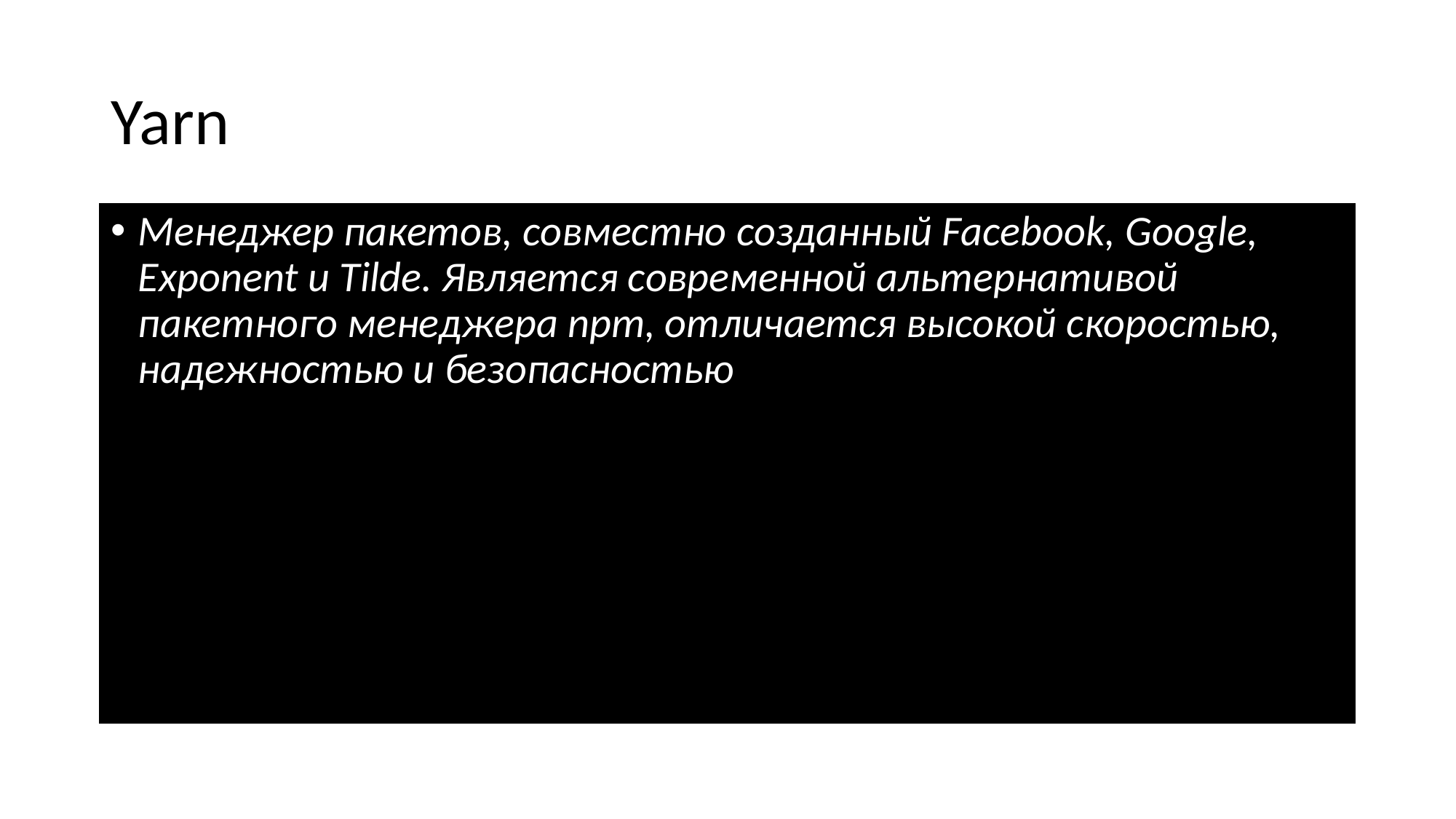

# Yarn
Менеджер пакетов, совместно созданный Facebook, Google, Exponent и Tilde. Является современной альтернативой пакетного менеджера npm, отличается высокой скоростью, надежностью и безопасностью